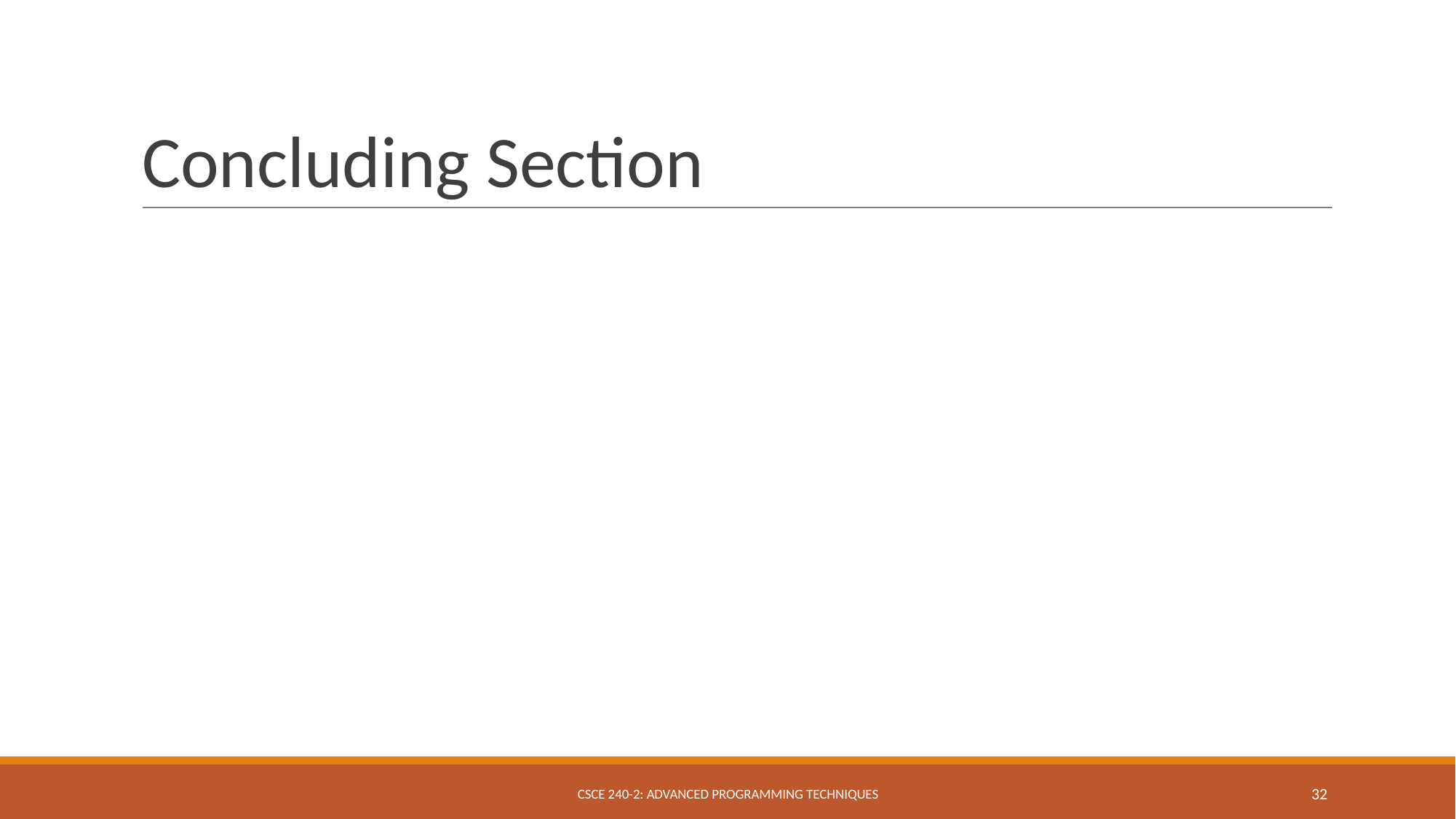

# Concluding Section
CSCE 240-2: ADVANCED PROGRAMMING TECHNIQUES
32